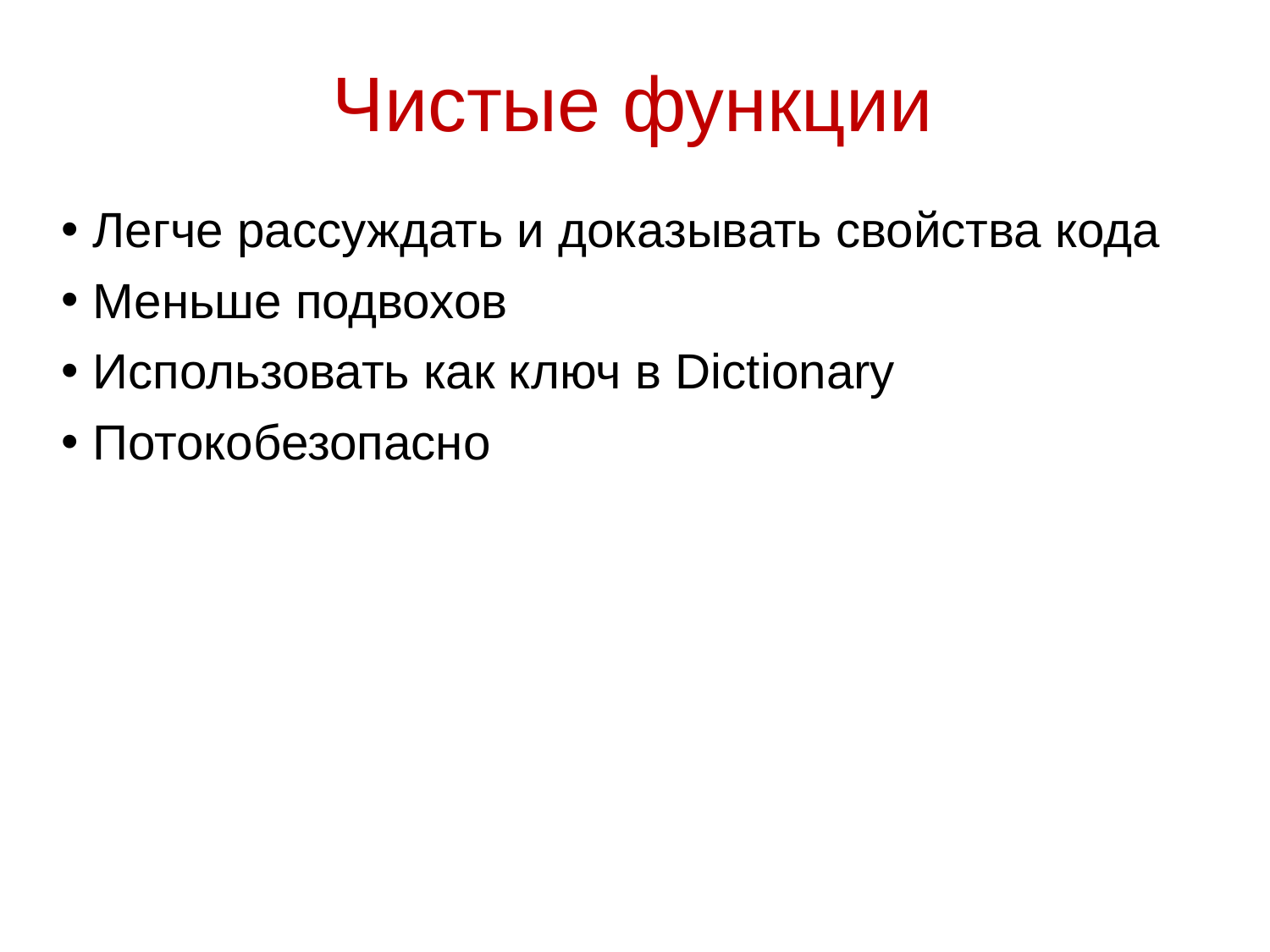

# Чистые функции
Легче рассуждать и доказывать свойства кода
Меньше подвохов
Использовать как ключ в Dictionary
Потокобезопасно